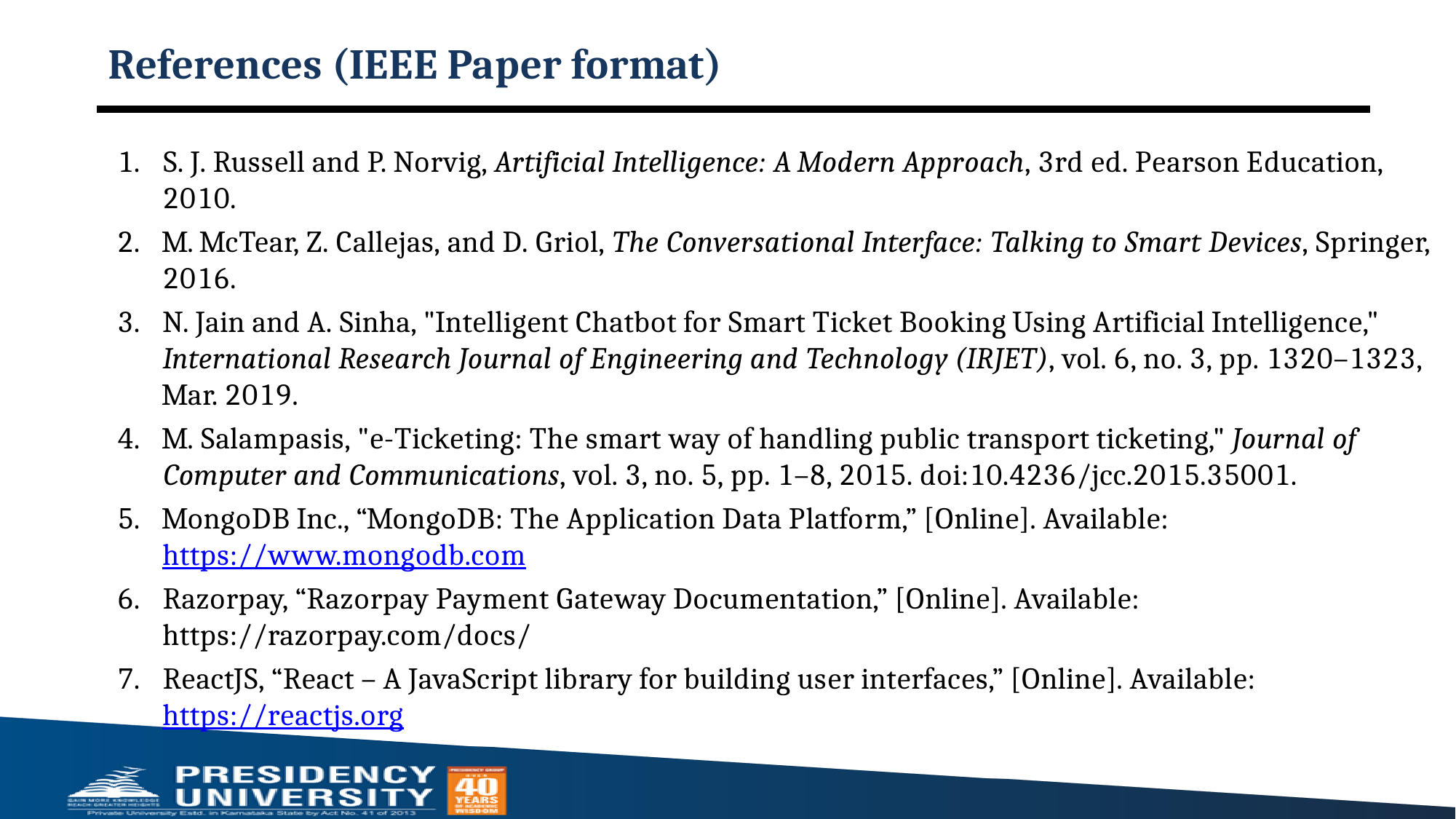

# References (IEEE Paper format)
S. J. Russell and P. Norvig, Artificial Intelligence: A Modern Approach, 3rd ed. Pearson Education, 2010.
M. McTear, Z. Callejas, and D. Griol, The Conversational Interface: Talking to Smart Devices, Springer, 2016.
N. Jain and A. Sinha, "Intelligent Chatbot for Smart Ticket Booking Using Artificial Intelligence," International Research Journal of Engineering and Technology (IRJET), vol. 6, no. 3, pp. 1320–1323, Mar. 2019.
M. Salampasis, "e-Ticketing: The smart way of handling public transport ticketing," Journal of Computer and Communications, vol. 3, no. 5, pp. 1–8, 2015. doi:10.4236/jcc.2015.35001.
MongoDB Inc., “MongoDB: The Application Data Platform,” [Online]. Available: https://www.mongodb.com
Razorpay, “Razorpay Payment Gateway Documentation,” [Online]. Available: https://razorpay.com/docs/
ReactJS, “React – A JavaScript library for building user interfaces,” [Online]. Available: https://reactjs.org